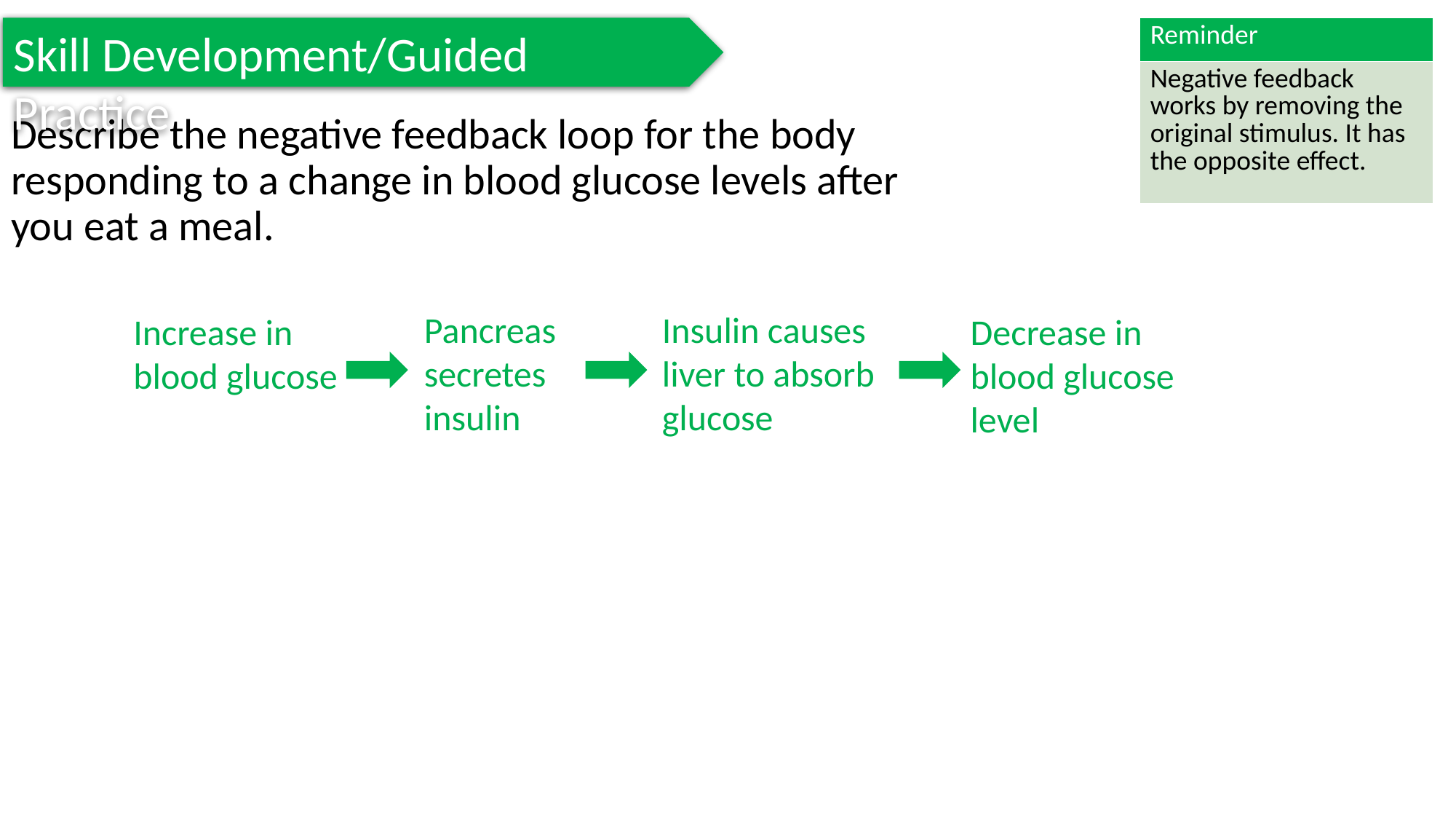

Skill Development/Guided Practice
| Reminder |
| --- |
| Negative feedback works by removing the original stimulus. It has the opposite effect. |
Describe the negative feedback loop for the body responding to a change in blood glucose levels after you eat a meal.
Pancreas secretes insulin
Insulin causes liver to absorb glucose
Increase in blood glucose
Decrease in blood glucose level